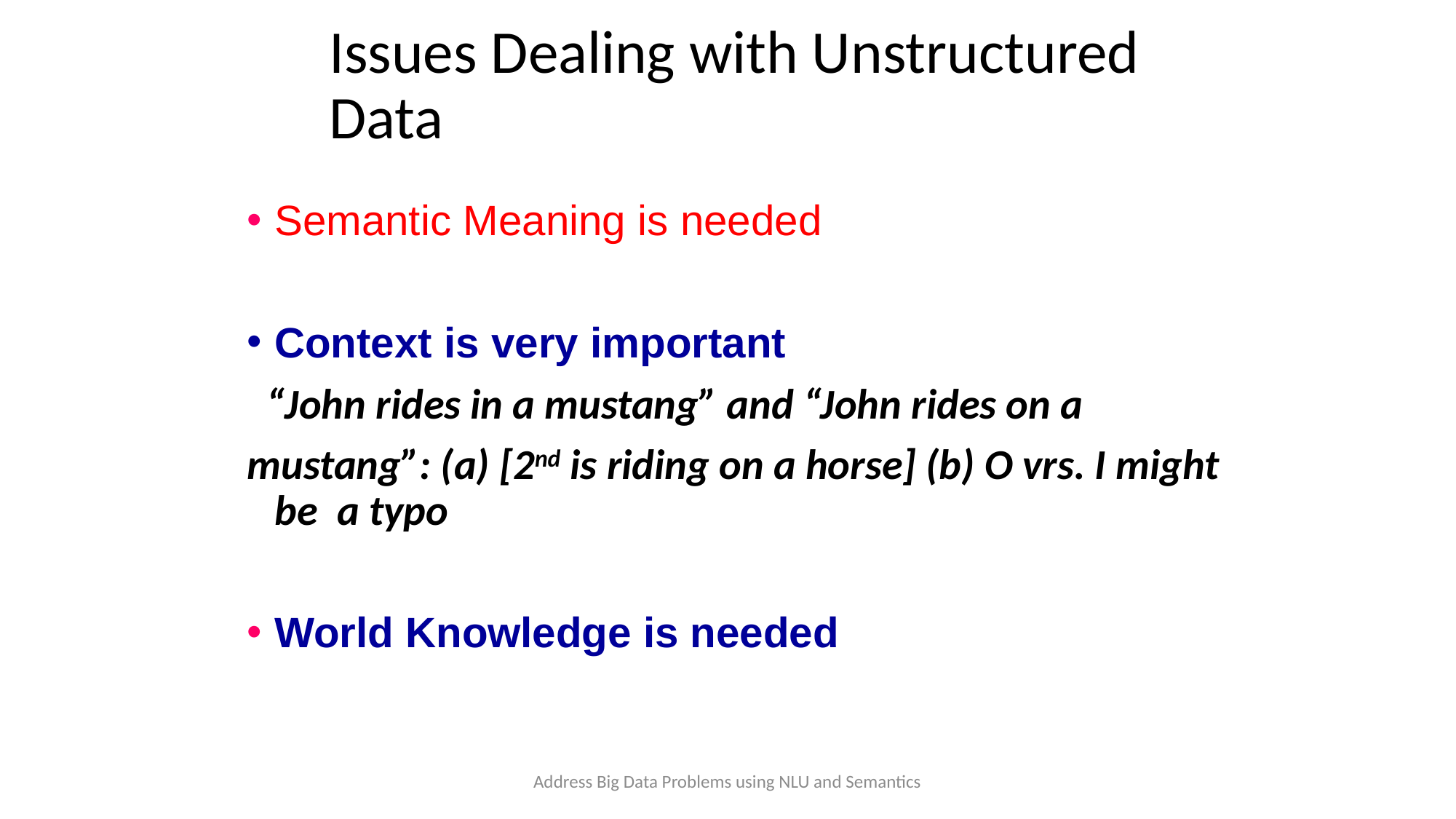

# Issues Dealing with Unstructured Data

Semantic Meaning is needed

Context is very important
  “John rides in a mustang” and “John rides on a
mustang”: (a) [2nd is riding on a horse] (b) O vrs. I might be  a typo

World Knowledge is needed

Address Big Data Problems using NLU and Semantics
8